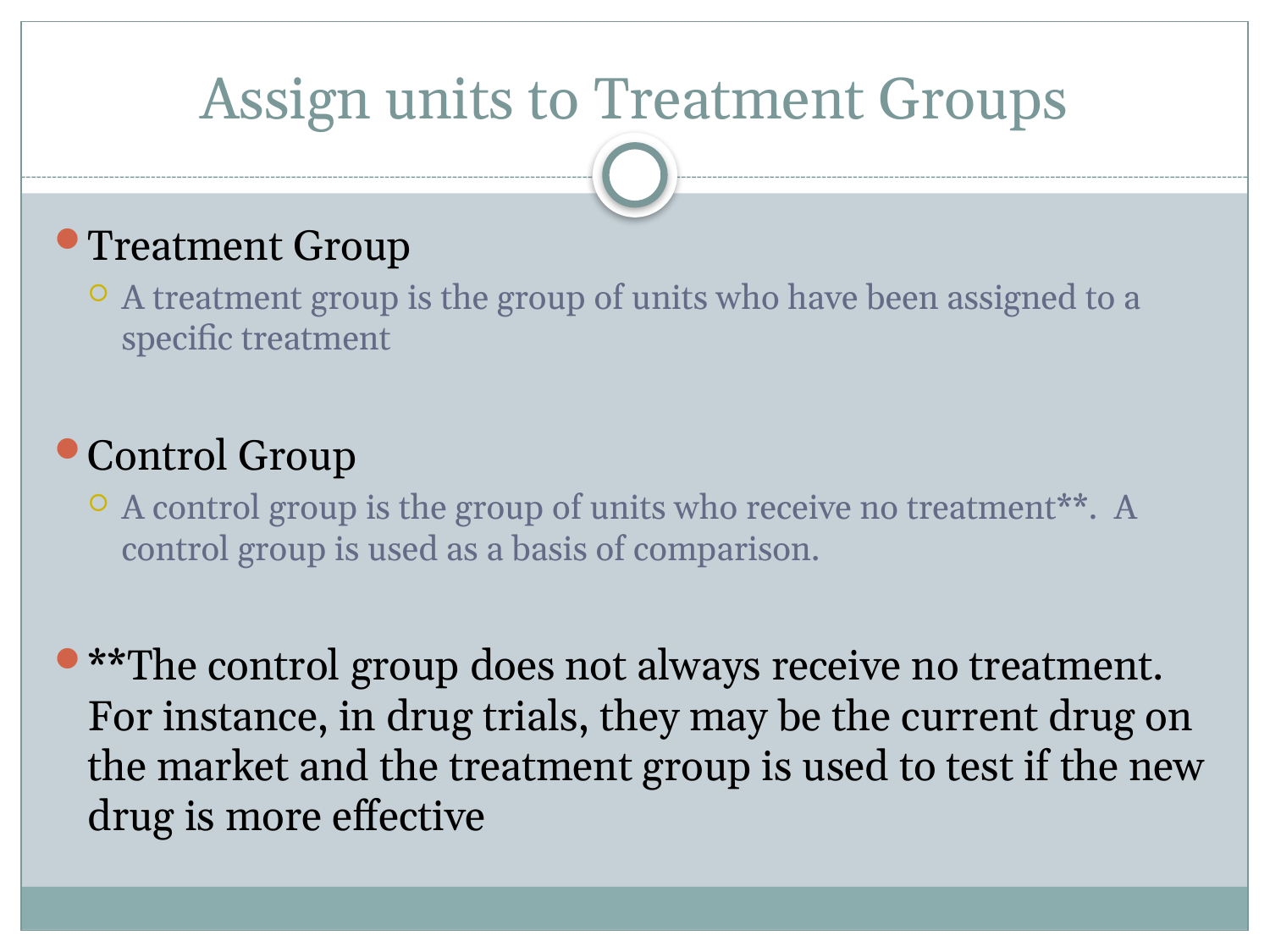

# Assign units to Treatment Groups
Treatment Group
A treatment group is the group of units who have been assigned to a specific treatment

Control Group
A control group is the group of units who receive no treatment**.  A control group is used as a basis of comparison.

**The control group does not always receive no treatment.  For instance, in drug trials, they may be the current drug on the market and the treatment group is used to test if the new drug is more effective